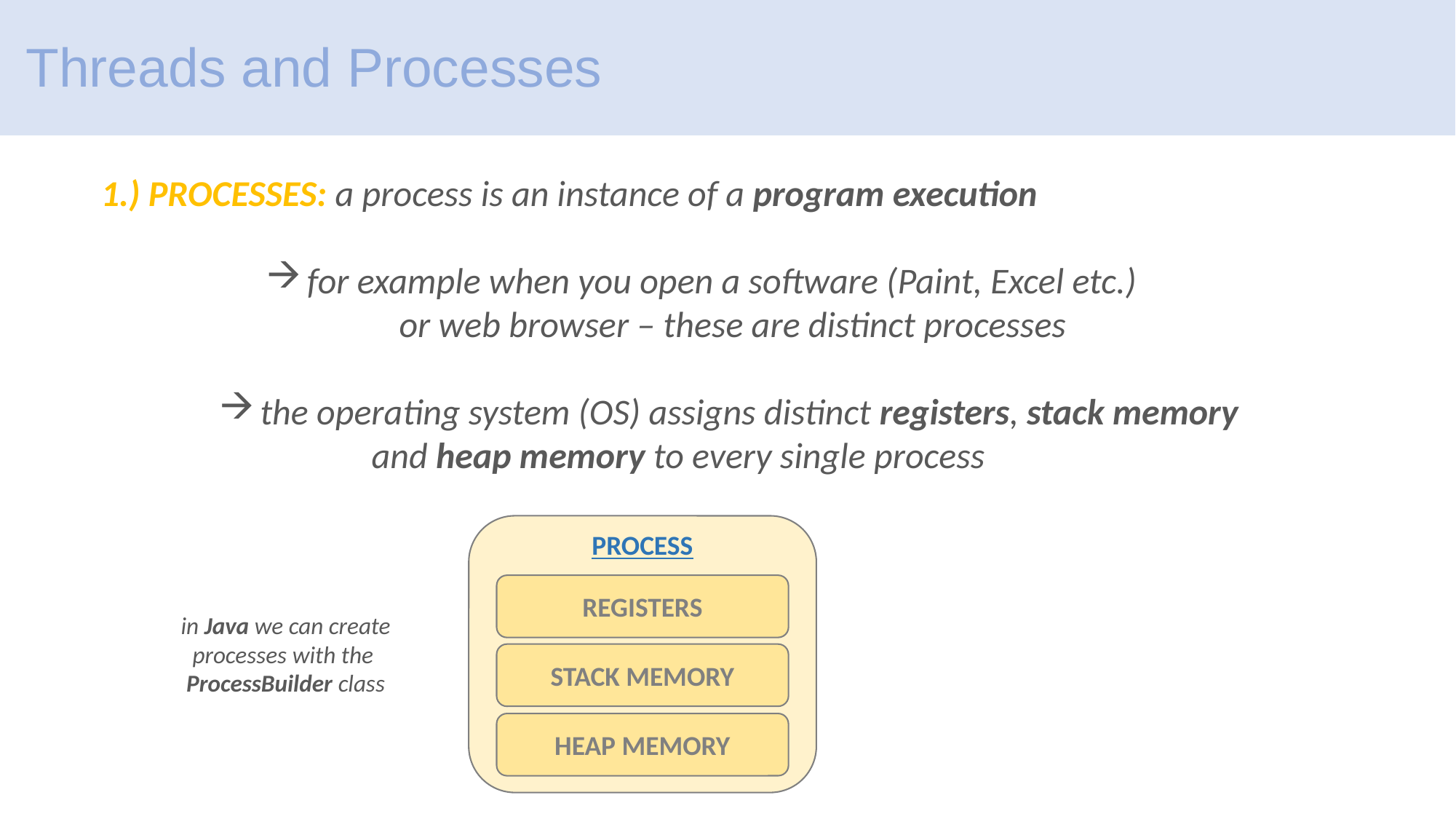

# Threads and Processes

1.) PROCESSES: a process is an instance of a program execution

for example when you open a software (Paint, Excel etc.)
			or web browser – these are distinct processes

the operating system (OS) assigns distinct registers, stack memory
		and heap memory to every single process

PROCESS
REGISTERS
in Java we can create
processes with the
ProcessBuilder class
STACK MEMORY
HEAP MEMORY